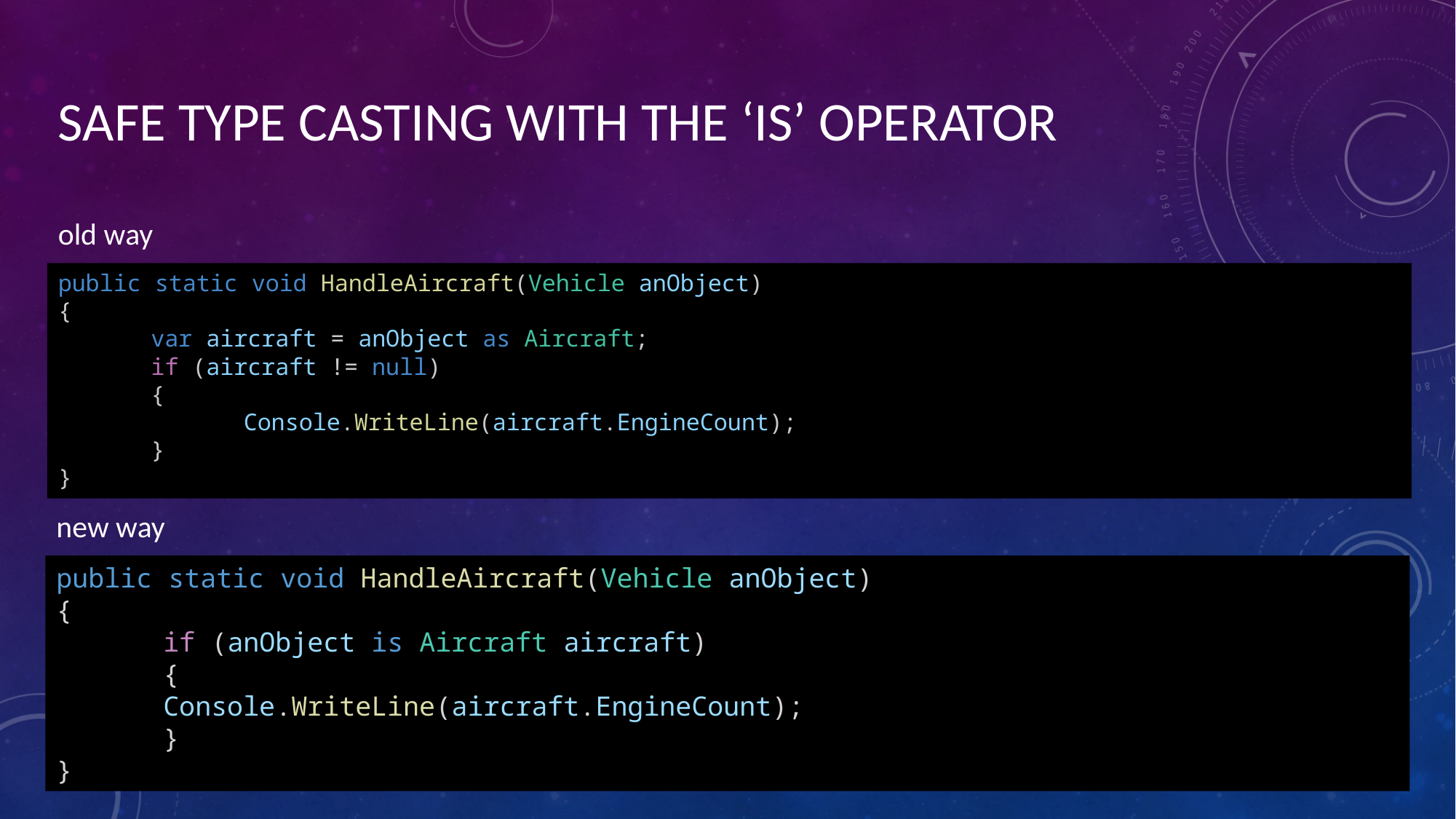

# Safe type casting with the ‘is’ operator
old way
public static void HandleAircraft(Vehicle anObject)
{
	var aircraft = anObject as Aircraft;
	if (aircraft != null)
	{
		Console.WriteLine(aircraft.EngineCount);
	}
}

new way
public static void HandleAircraft(Vehicle anObject)
{
	if (anObject is Aircraft aircraft)
	{
		Console.WriteLine(aircraft.EngineCount);
	}
}